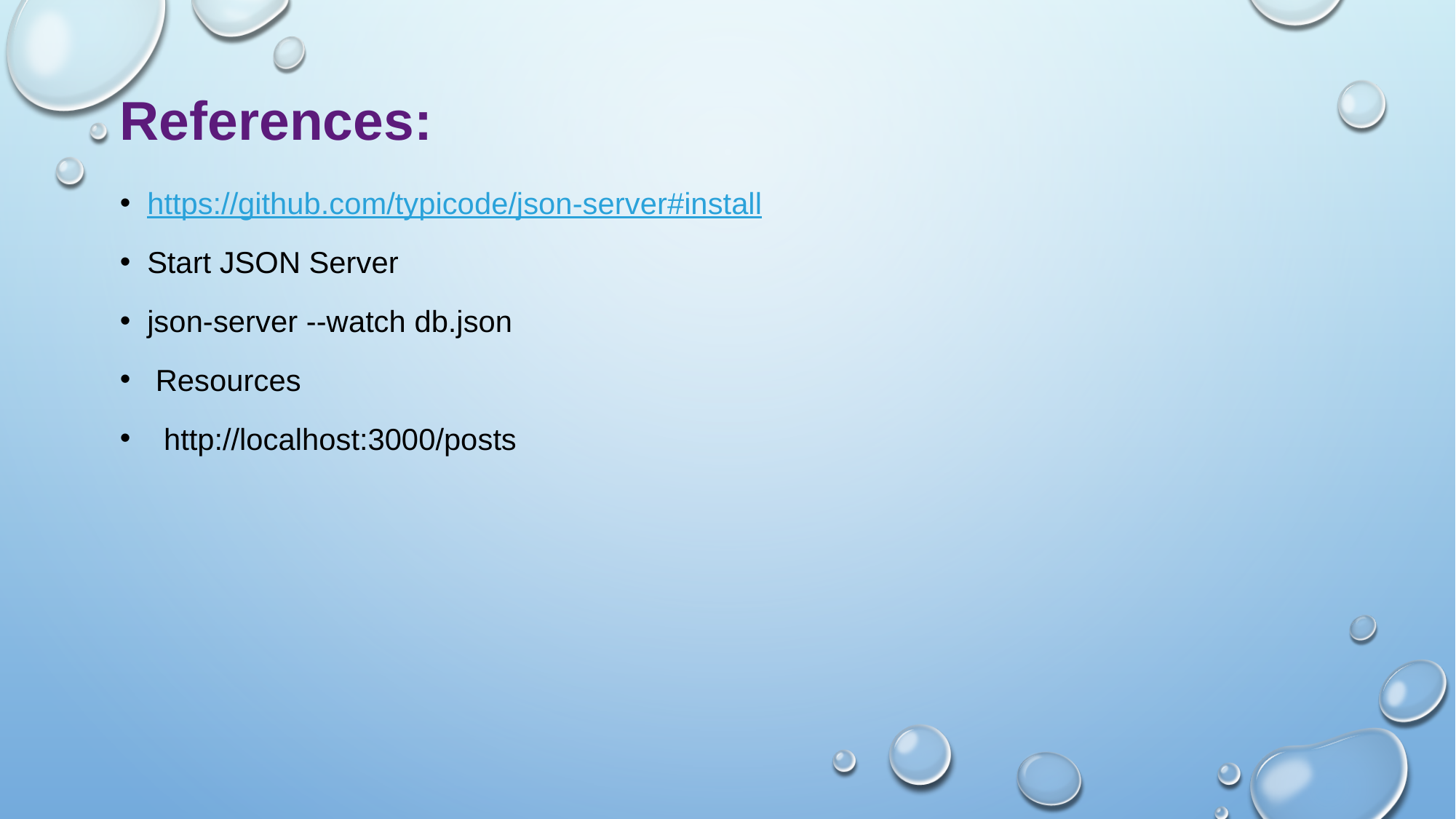

# References:
https://github.com/typicode/json-server#install
Start JSON Server
json-server --watch db.json
 Resources
  http://localhost:3000/posts